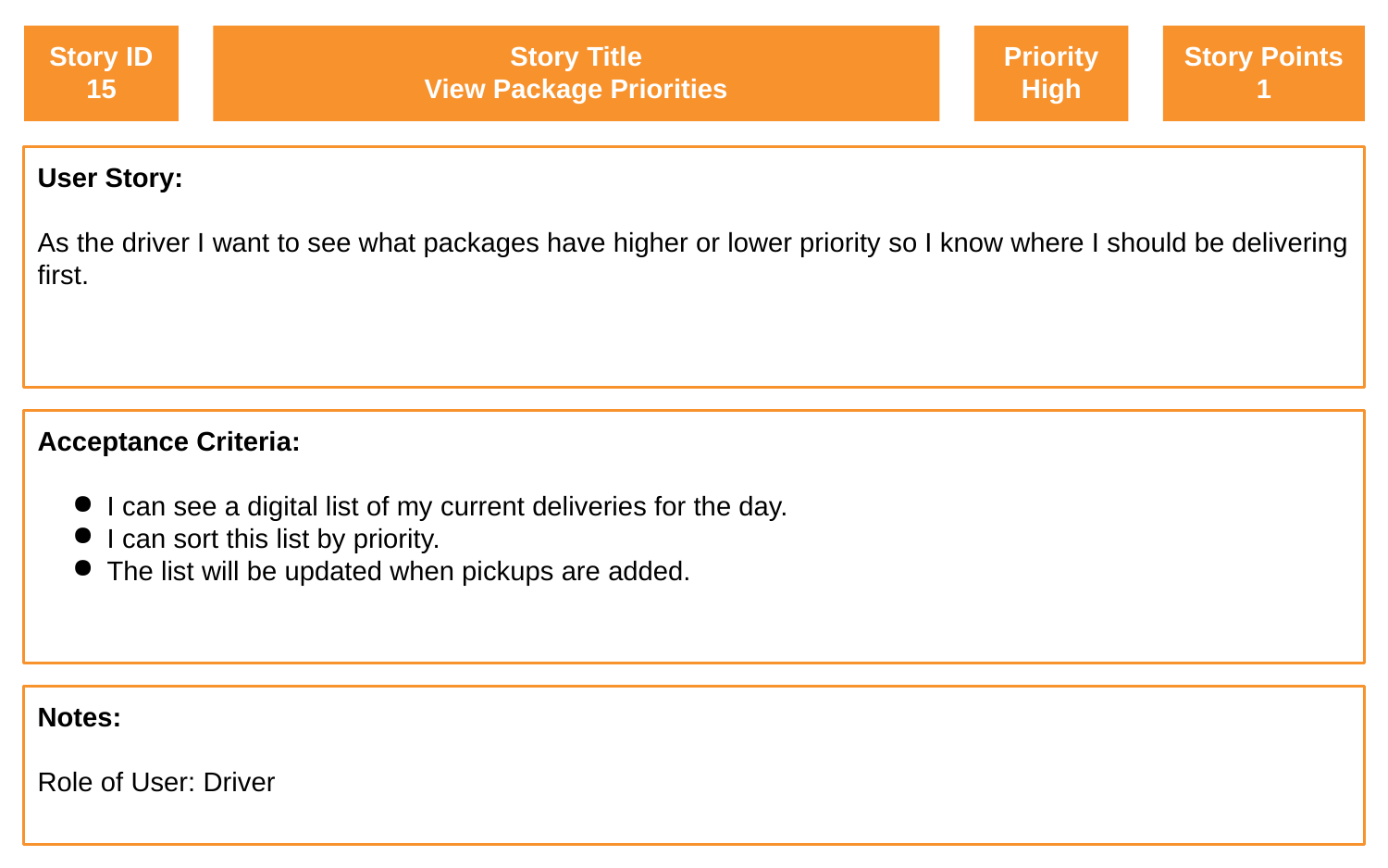

Story ID
15
Story Title
View Package Priorities
Priority
High
Story Points
1
User Story:

As the driver I want to see what packages have higher or lower priority so I know where I should be delivering first.
Acceptance Criteria:

I can see a digital list of my current deliveries for the day.
I can sort this list by priority.
The list will be updated when pickups are added.
Notes:

Role of User: Driver